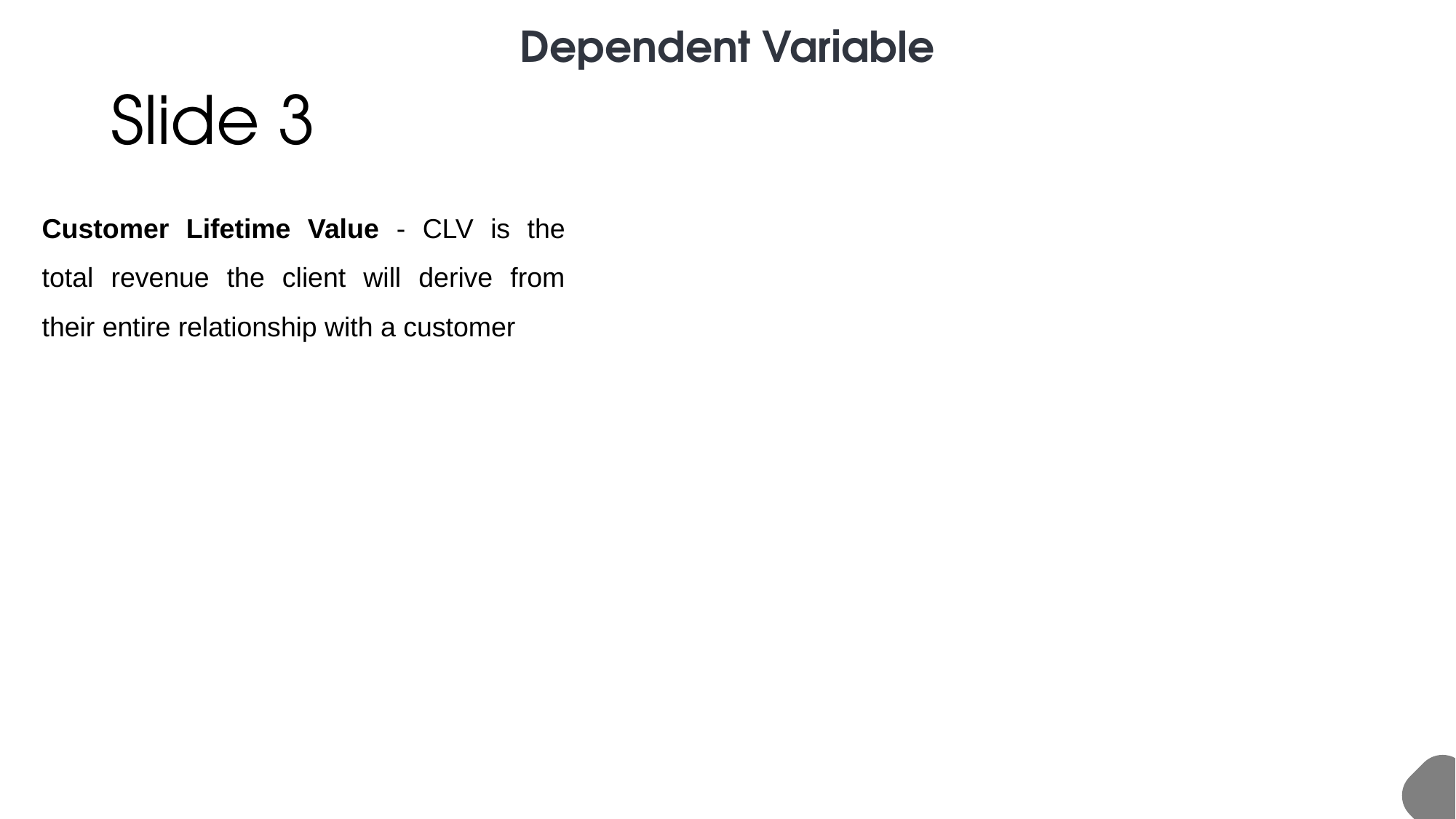

Dependent Variable
# Slide 3
Customer Lifetime Value - CLV is the total revenue the client will derive from their entire relationship with a customer